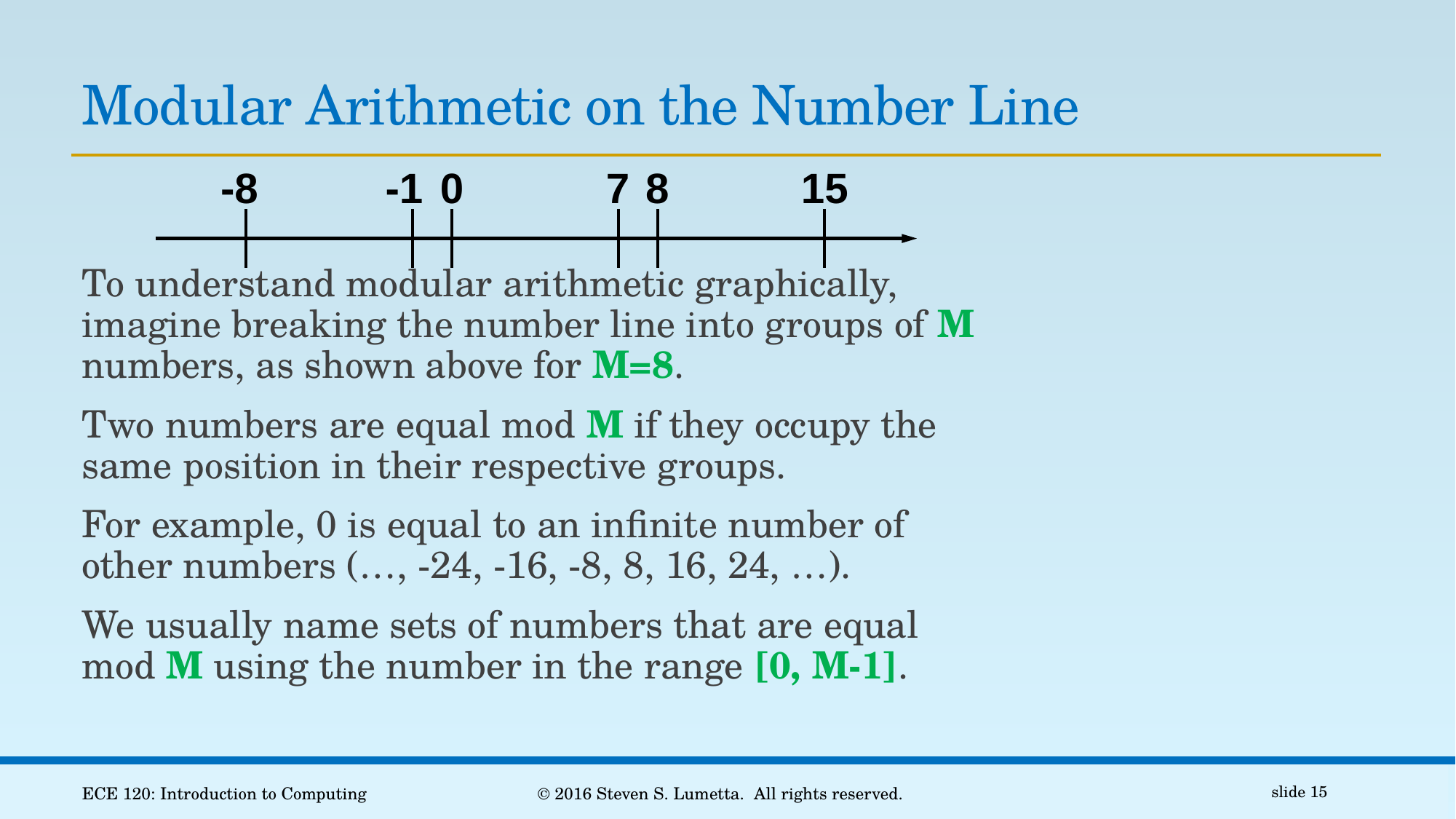

# Modular Arithmetic on the Number Line
-8
-1
0
7
8
15

To understand modular arithmetic graphically, imagine breaking the number line into groups of M numbers, as shown above for M=8.
Two numbers are equal mod M if they occupy the same position in their respective groups.
For example, 0 is equal to an infinite number of other numbers (…, -24, -16, -8, 8, 16, 24, …).
We usually name sets of numbers that are equal mod M using the number in the range [0, M-1].

ECE 120: Introduction to Computing
© 2016 Steven S. Lumetta.  All rights reserved.
slide 15